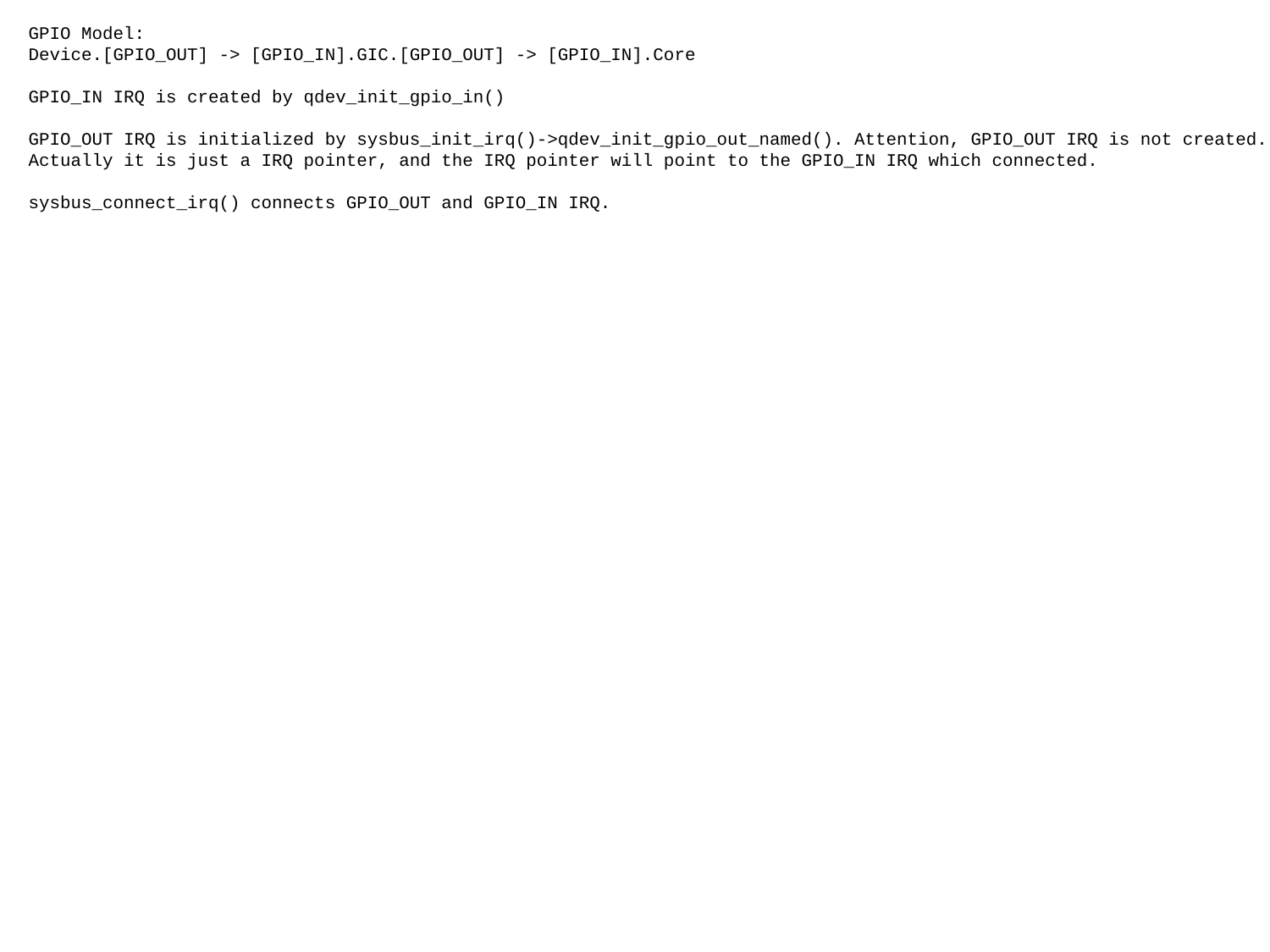

GPIO Model:
Device.[GPIO_OUT] -> [GPIO_IN].GIC.[GPIO_OUT] -> [GPIO_IN].Core

GPIO_IN IRQ is created by qdev_init_gpio_in()

GPIO_OUT IRQ is initialized by sysbus_init_irq()->qdev_init_gpio_out_named(). Attention, GPIO_OUT IRQ is not created.
Actually it is just a IRQ pointer, and the IRQ pointer will point to the GPIO_IN IRQ which connected.

sysbus_connect_irq() connects GPIO_OUT and GPIO_IN IRQ.